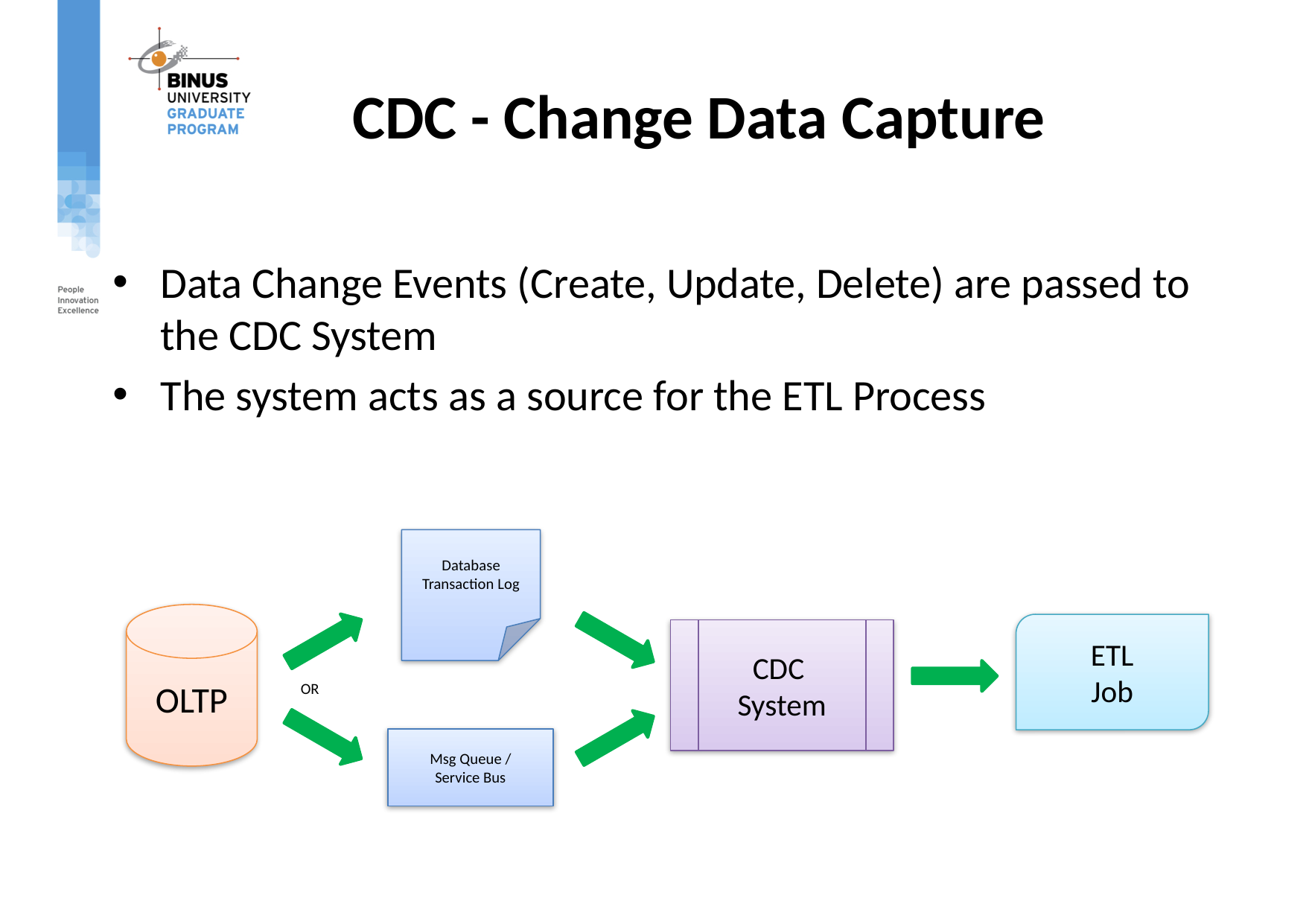

# CDC - Change Data Capture
Data Change Events (Create, Update, Delete) are passed to the CDC System
The system acts as a source for the ETL Process
Database
Transaction Log
OLTP
ETL
Job
CDC
System

OR

Msg Queue /
Service Bus